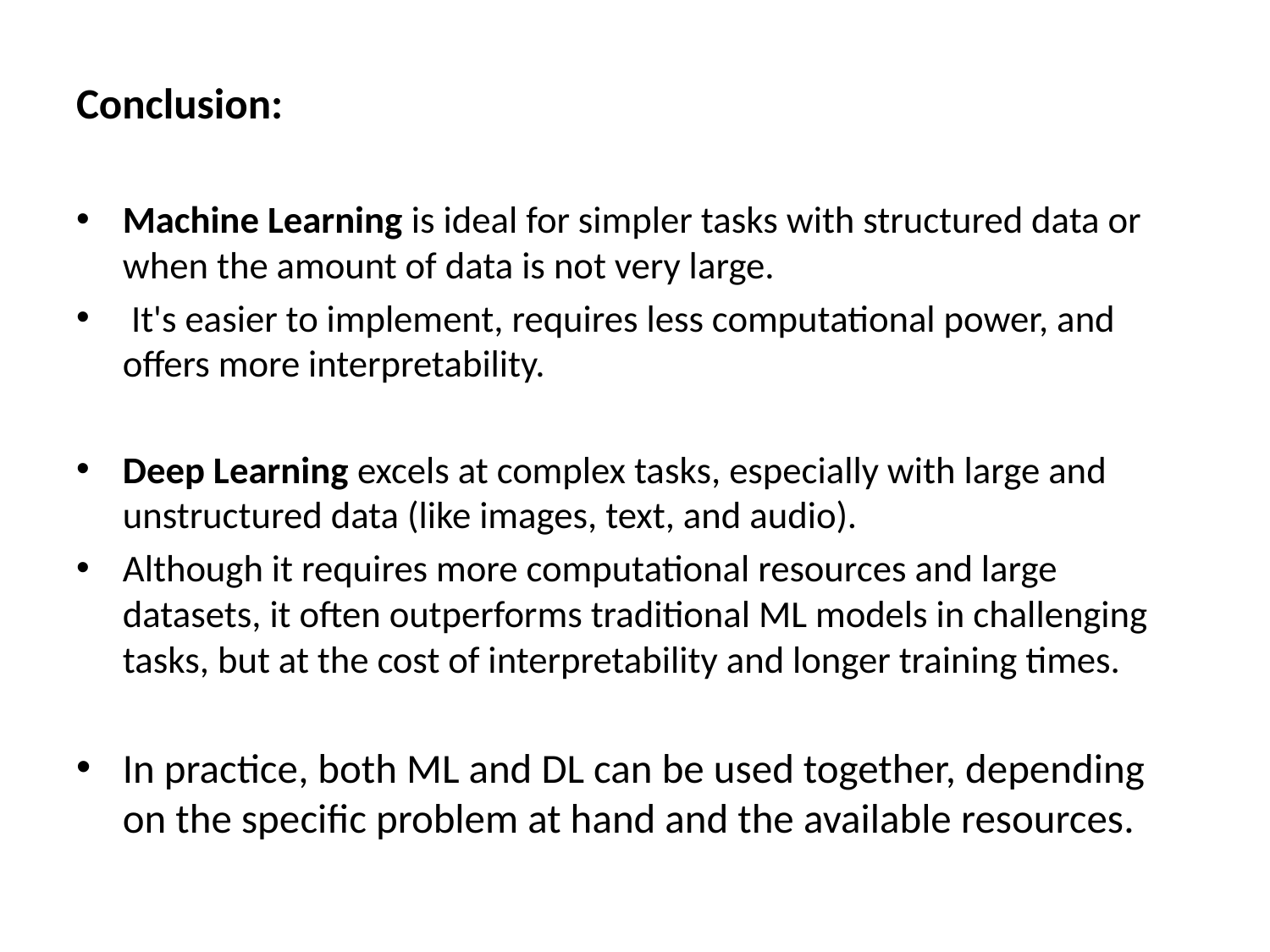

Conclusion:

Machine Learning is ideal for simpler tasks with structured data or when the amount of data is not very large.
 It's easier to implement, requires less computational power, and offers more interpretability.

Deep Learning excels at complex tasks, especially with large and unstructured data (like images, text, and audio).
Although it requires more computational resources and large datasets, it often outperforms traditional ML models in challenging tasks, but at the cost of interpretability and longer training times.

In practice, both ML and DL can be used together, depending on the specific problem at hand and the available resources.